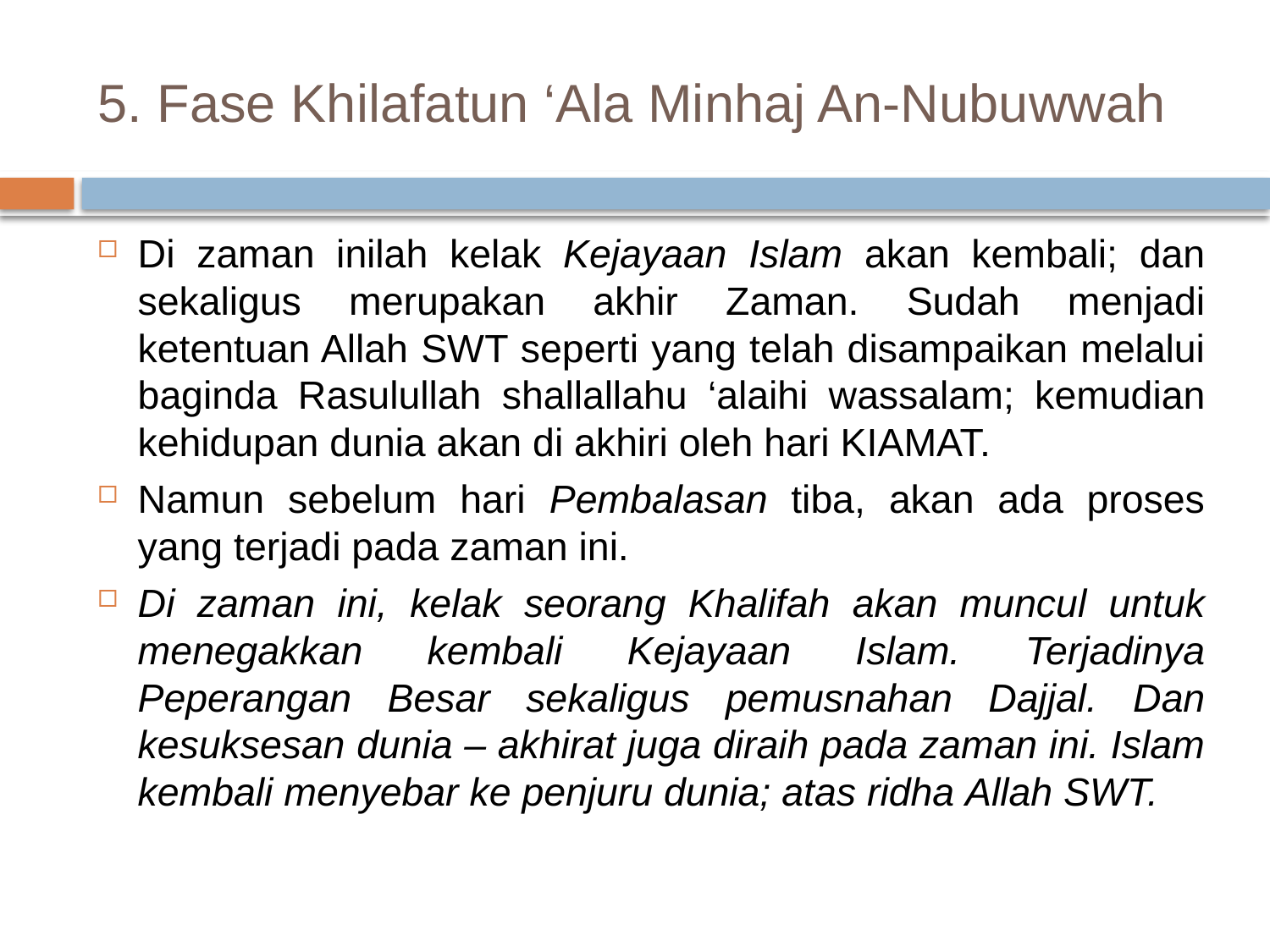

# 5. Fase Khilafatun ‘Ala Minhaj An-Nubuwwah
Di zaman inilah kelak Kejayaan Islam akan kembali; dan sekaligus merupakan akhir Zaman. Sudah menjadi ketentuan Allah SWT seperti yang telah disampaikan melalui baginda Rasulullah shallallahu ‘alaihi wassalam; kemudian kehidupan dunia akan di akhiri oleh hari KIAMAT.
Namun sebelum hari Pembalasan tiba, akan ada proses yang terjadi pada zaman ini.
Di zaman ini, kelak seorang Khalifah akan muncul untuk menegakkan kembali Kejayaan Islam. Terjadinya Peperangan Besar sekaligus pemusnahan Dajjal. Dan kesuksesan dunia – akhirat juga diraih pada zaman ini. Islam kembali menyebar ke penjuru dunia; atas ridha Allah SWT.